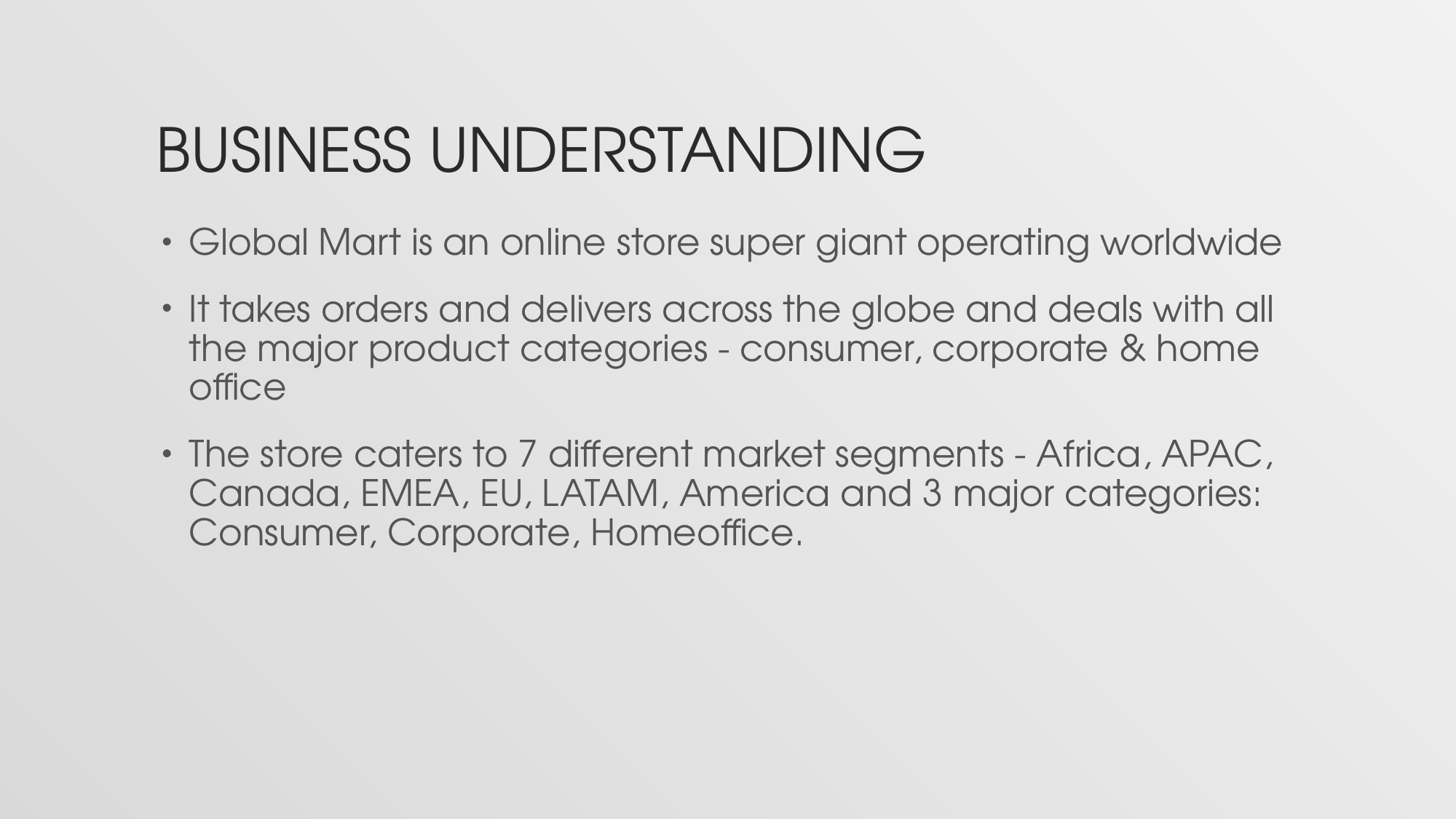

# Business understanding
Global Mart is an online store super giant operating worldwide
It takes orders and delivers across the globe and deals with all the major product categories - consumer, corporate & home office
The store caters to 7 different market segments - Africa, APAC, Canada, EMEA, EU, LATAM, America and 3 major categories: Consumer, Corporate, Homeoffice.